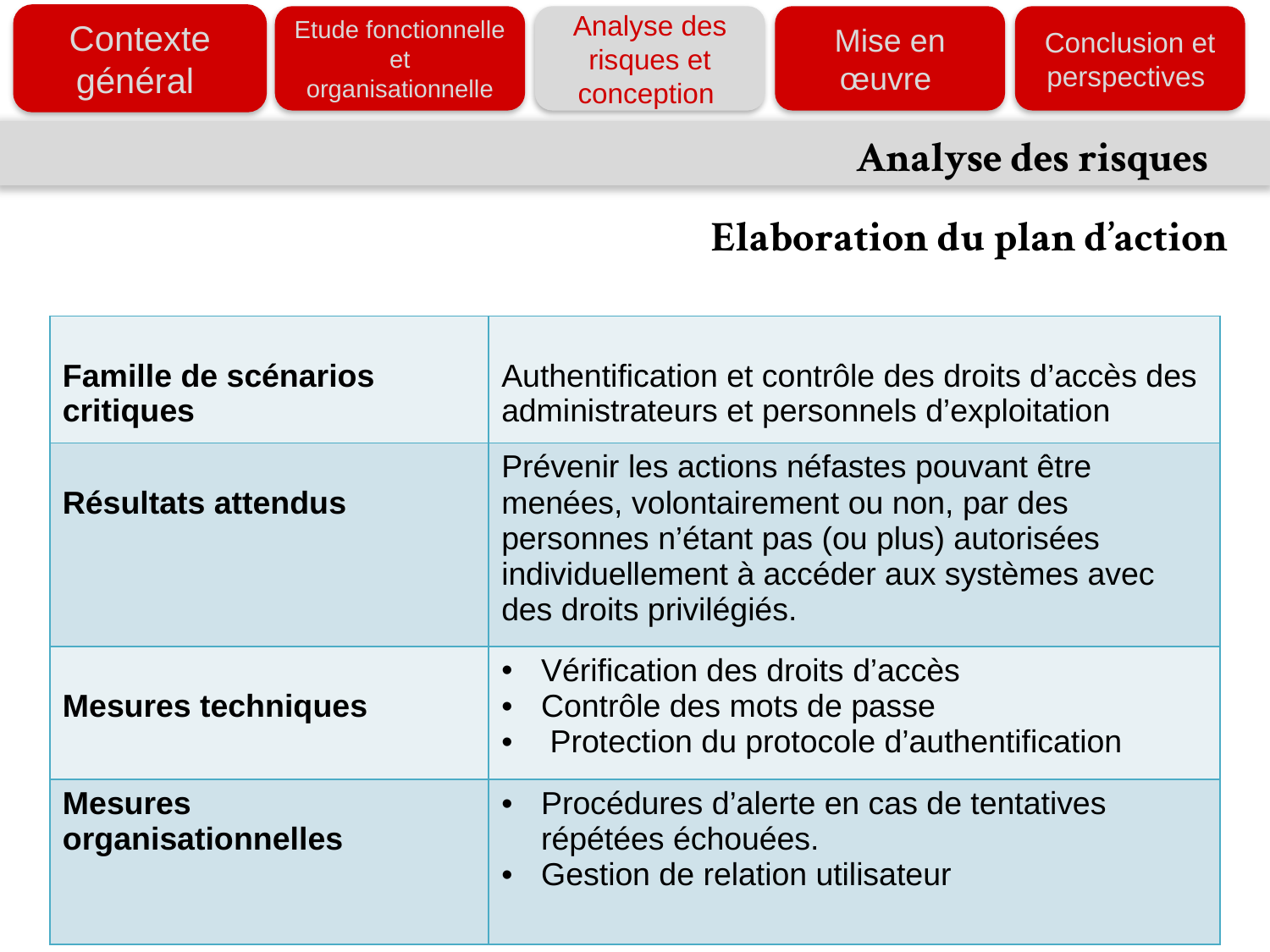

Analyse des risques et conception
Contexte général
Etude fonctionnelle et organisationnelle
Mise en œuvre
Conclusion et perspectives

Analyse des risques
Elaboration du plan d’action
| Famille de scénarios critiques | Authentification et contrôle des droits d’accès des administrateurs et personnels d’exploitation |
| --- | --- |
| Résultats attendus | Prévenir les actions néfastes pouvant être menées, volontairement ou non, par des personnes n’étant pas (ou plus) autorisées individuellement à accéder aux systèmes avec des droits privilégiés. |
| Mesures techniques | Vérification des droits d’accès Contrôle des mots de passe Protection du protocole d’authentification |
| Mesures organisationnelles | Procédures d’alerte en cas de tentatives répétées échouées. Gestion de relation utilisateur |
25